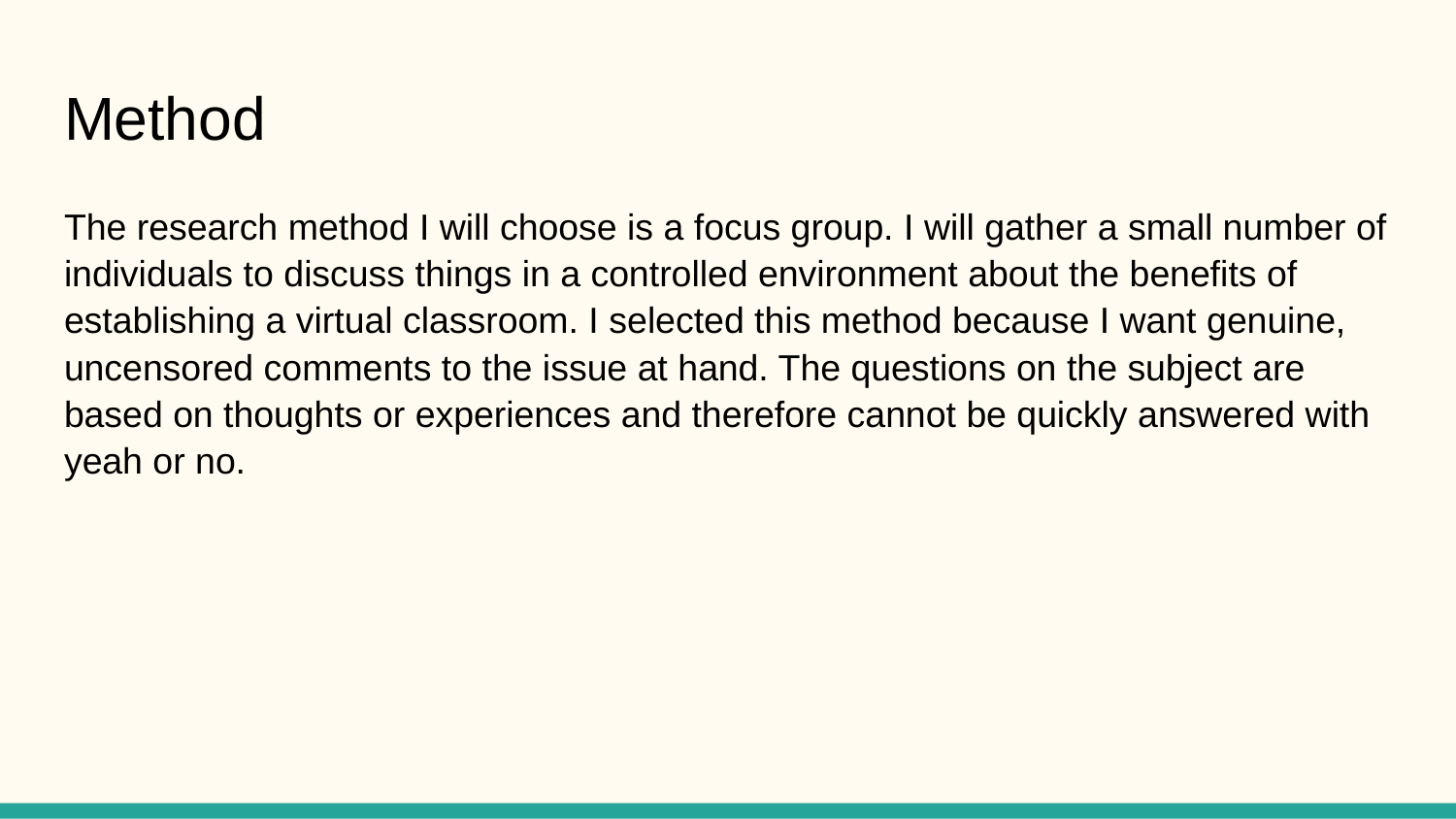

# Method
The research method I will choose is a focus group. I will gather a small number of individuals to discuss things in a controlled environment about the benefits of establishing a virtual classroom. I selected this method because I want genuine, uncensored comments to the issue at hand. The questions on the subject are based on thoughts or experiences and therefore cannot be quickly answered with yeah or no.